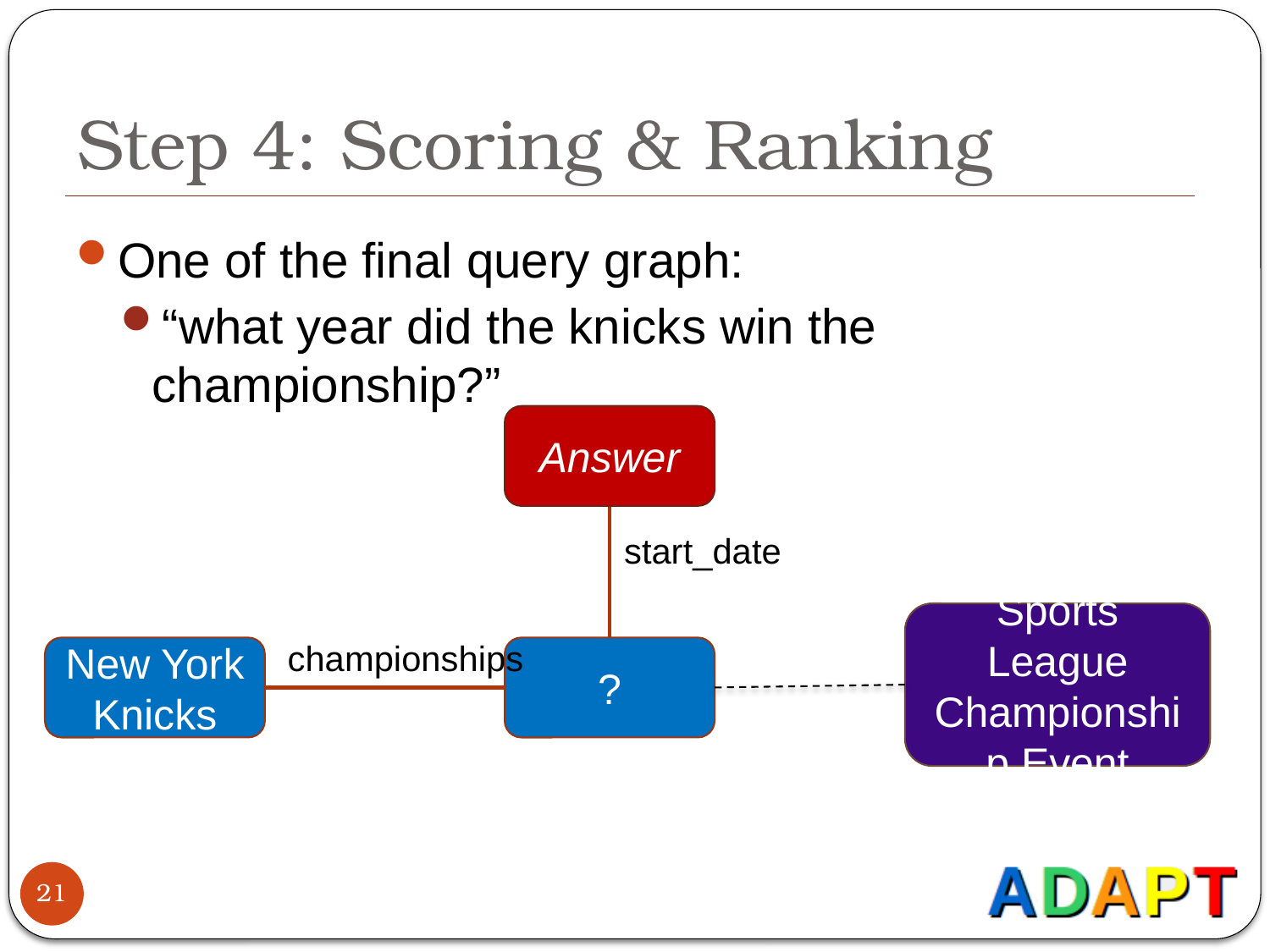

# Step 4: Scoring & Ranking
One of the final query graph:
“what year did the knicks win the championship?”
Answer
start_date
Sports League
Championship Event
championships
New York
Knicks
?
21